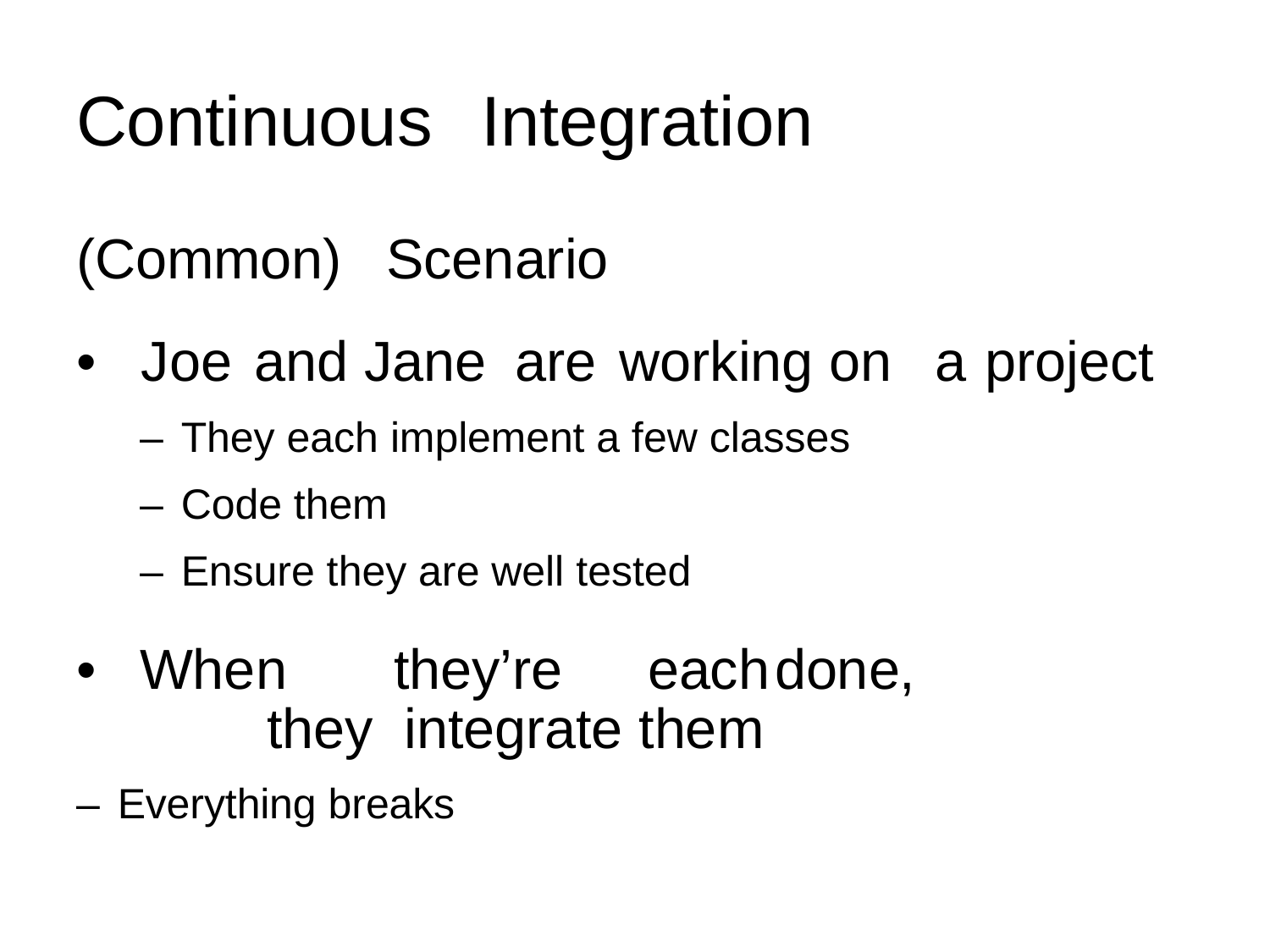

# Continuous	Integration
(Common)	Scenario
• 	Joe	and Jane	are	working on	a	project
–  They each implement a few classes
–  Code them
–  Ensure they are well tested
• 	When	they’re	each	done,	they  integrate them
–  Everything breaks